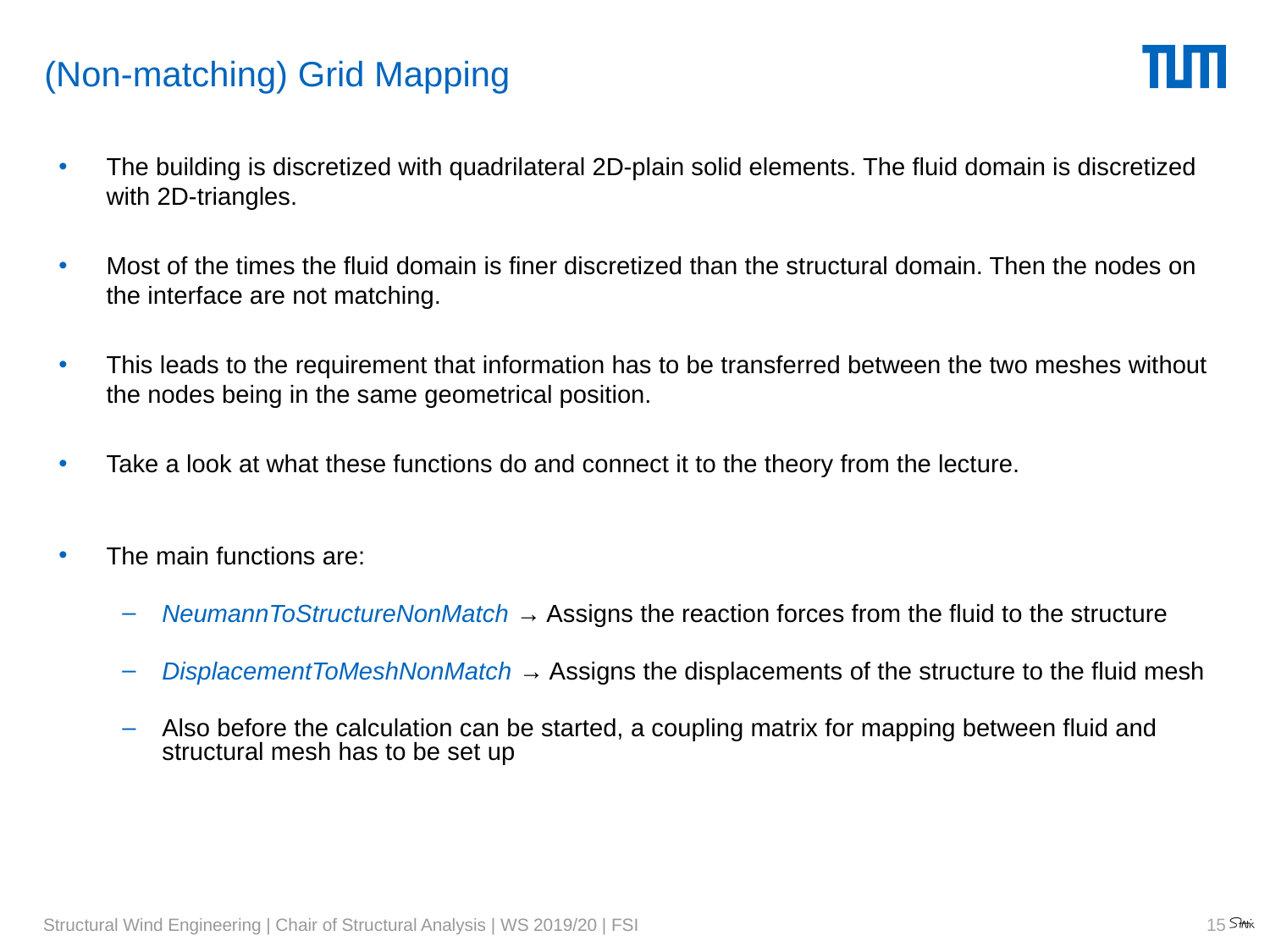

# (Non-matching) Grid Mapping

The building is discretized with quadrilateral 2D-plain solid elements. The fluid domain is discretized with 2D-triangles.

Most of the times the fluid domain is finer discretized than the structural domain. Then the nodes on the interface are not matching.

This leads to the requirement that information has to be transferred between the two meshes without the nodes being in the same geometrical position.

Take a look at what these functions do and connect it to the theory from the lecture.

The main functions are:

NeumannToStructureNonMatch → Assigns the reaction forces from the fluid to the structure

DisplacementToMeshNonMatch → Assigns the displacements of the structure to the fluid mesh

Also before the calculation can be started, a coupling matrix for mapping between fluid and structural mesh has to be set up

15